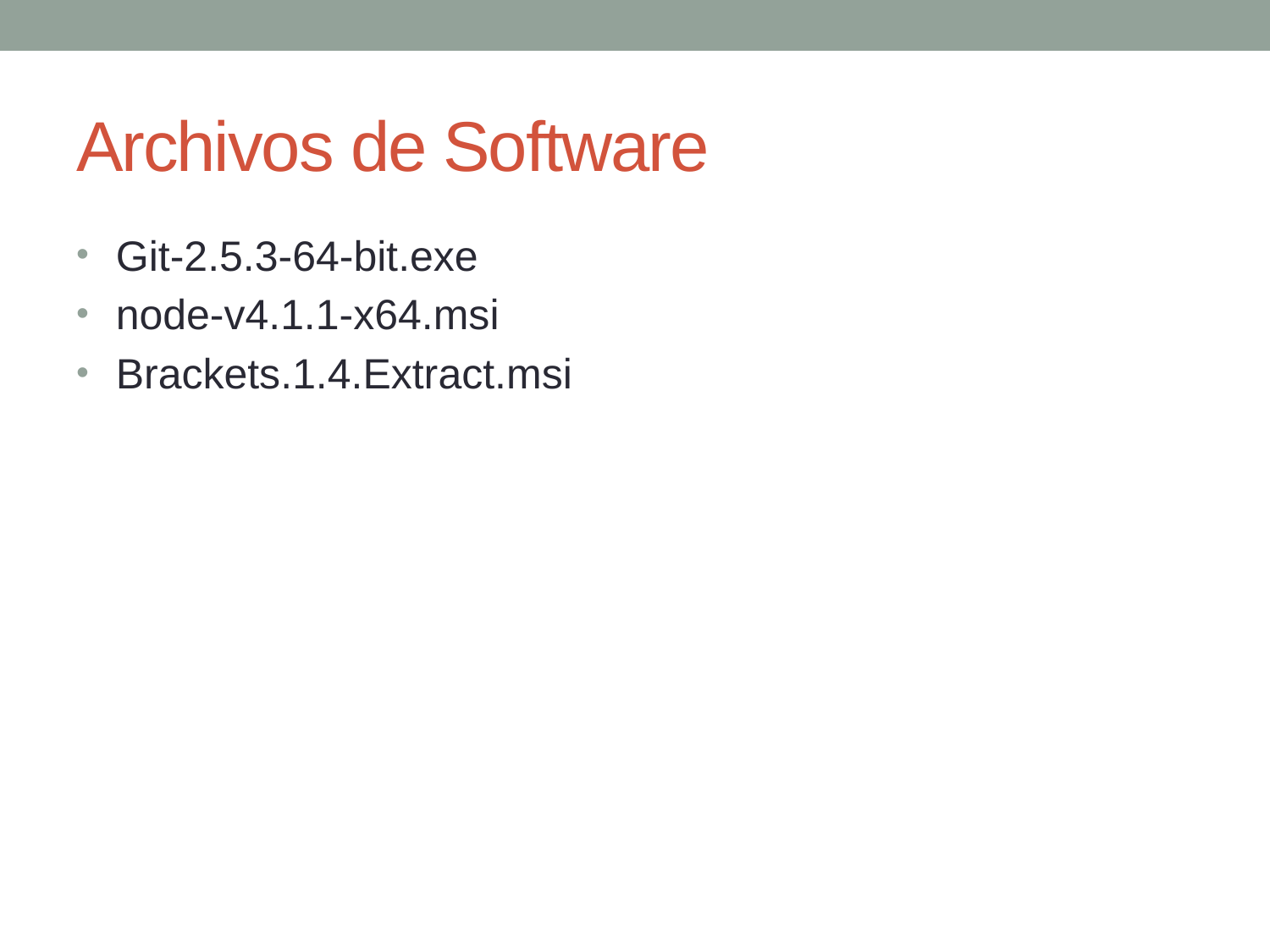

# Archivos de Software
Git-2.5.3-64-bit.exe
node-v4.1.1-x64.msi
Brackets.1.4.Extract.msi